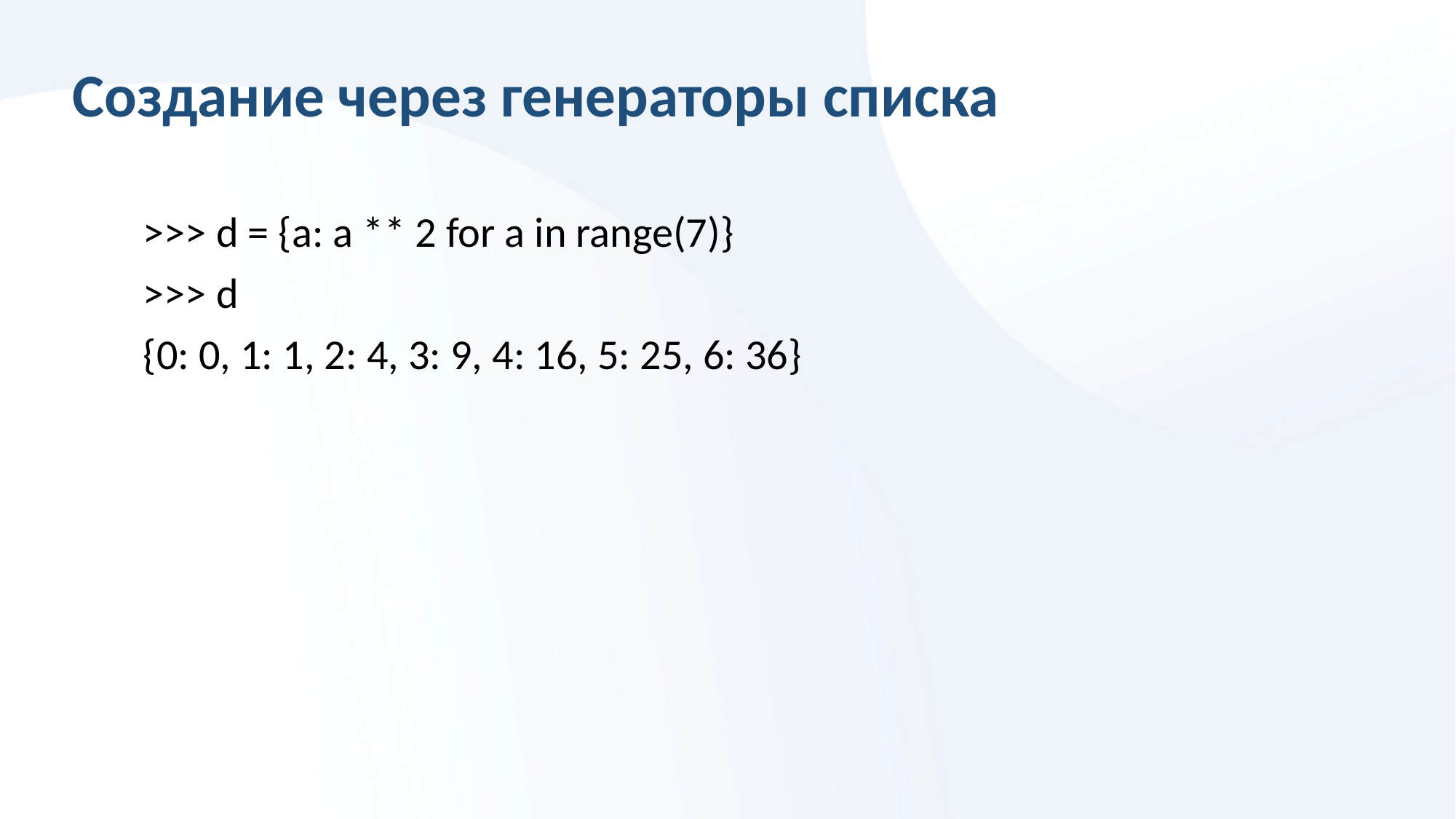

# Создание через генераторы списка
>>> d = {a: a ** 2 for a in range(7)}
>>> d
{0: 0, 1: 1, 2: 4, 3: 9, 4: 16, 5: 25, 6: 36}